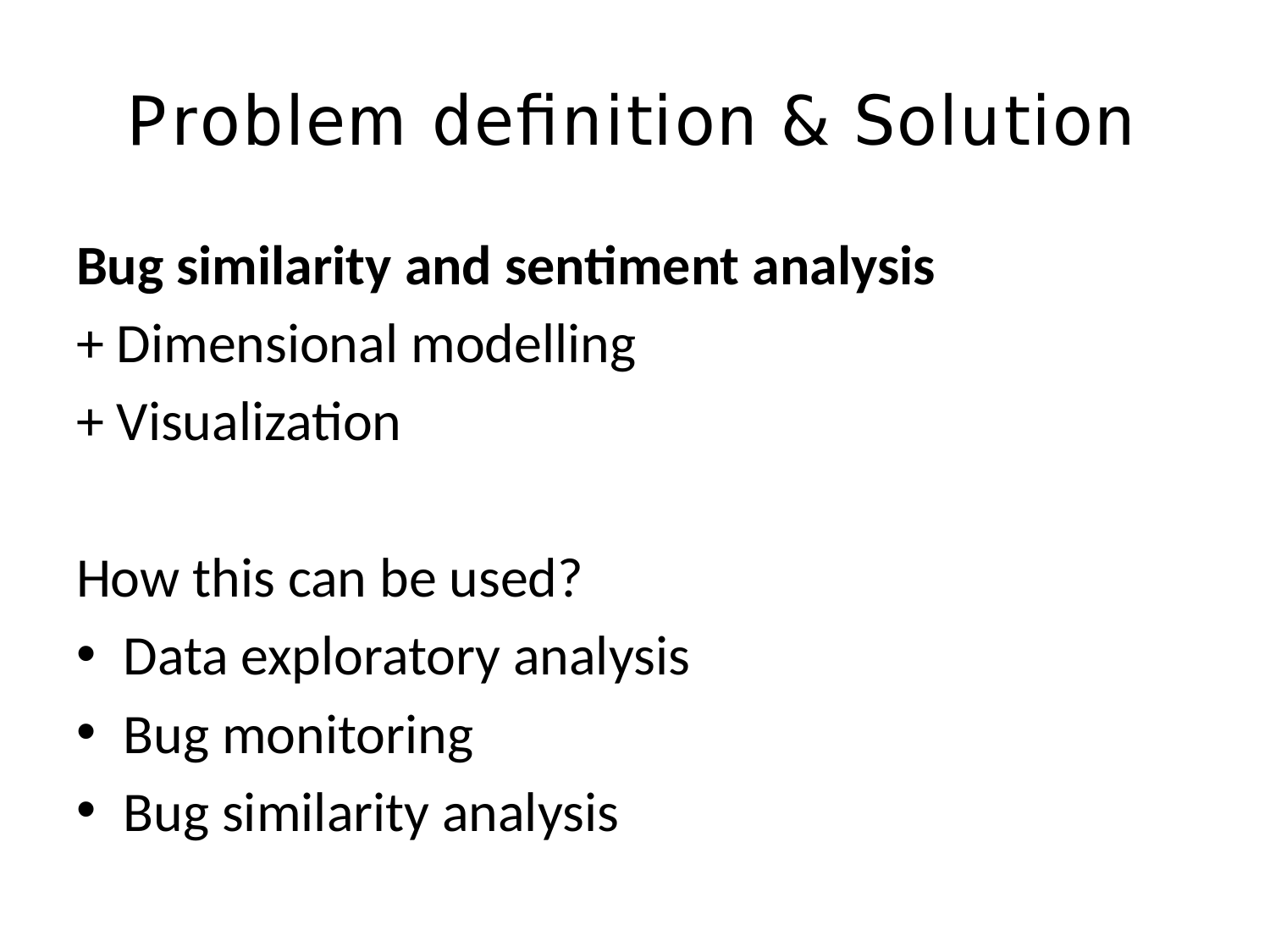

# Problem definition & Solution
Bug similarity and sentiment analysis
+ Dimensional modelling
+ Visualization

How this can be used?
Data exploratory analysis
Bug monitoring
Bug similarity analysis